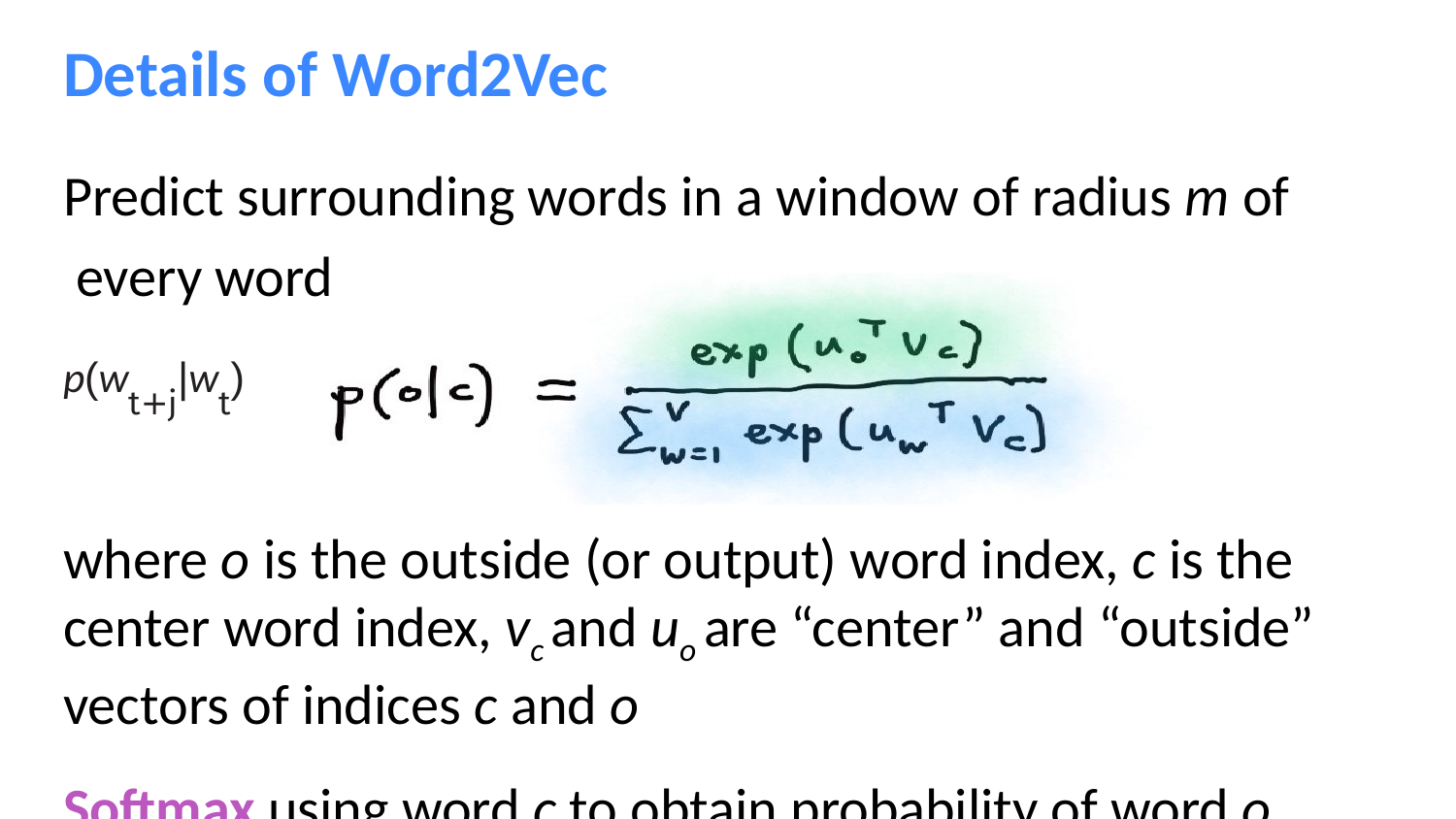

# Details of Word2Vec
Predict surrounding words in a window of radius m of  every word
p(wt+j|wt)

where o is the outside (or output) word index, c is the  center word index, vc and uo are “center” and “outside”  vectors of indices c and o
Softmax using word c to obtain probability of word o